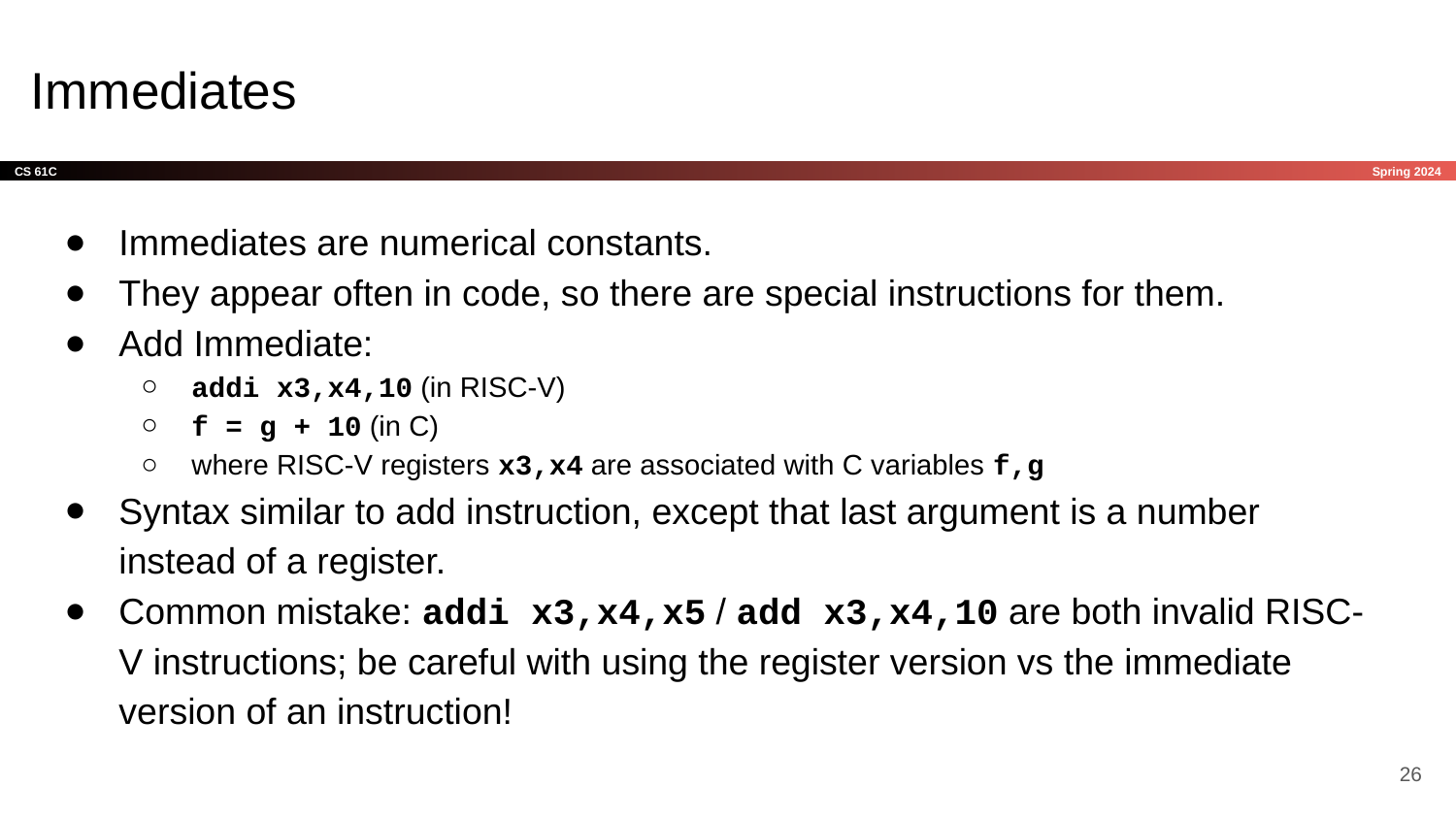

# Immediates
Immediates are numerical constants.
They appear often in code, so there are special instructions for them.
Add Immediate:
addi x3,x4,10 (in RISC-V)
f = g + 10 (in C)
where RISC-V registers x3,x4 are associated with C variables f,g
Syntax similar to add instruction, except that last argument is a number instead of a register.
Common mistake: addi x3,x4,x5 / add x3,x4,10 are both invalid RISC-V instructions; be careful with using the register version vs the immediate version of an instruction!
26